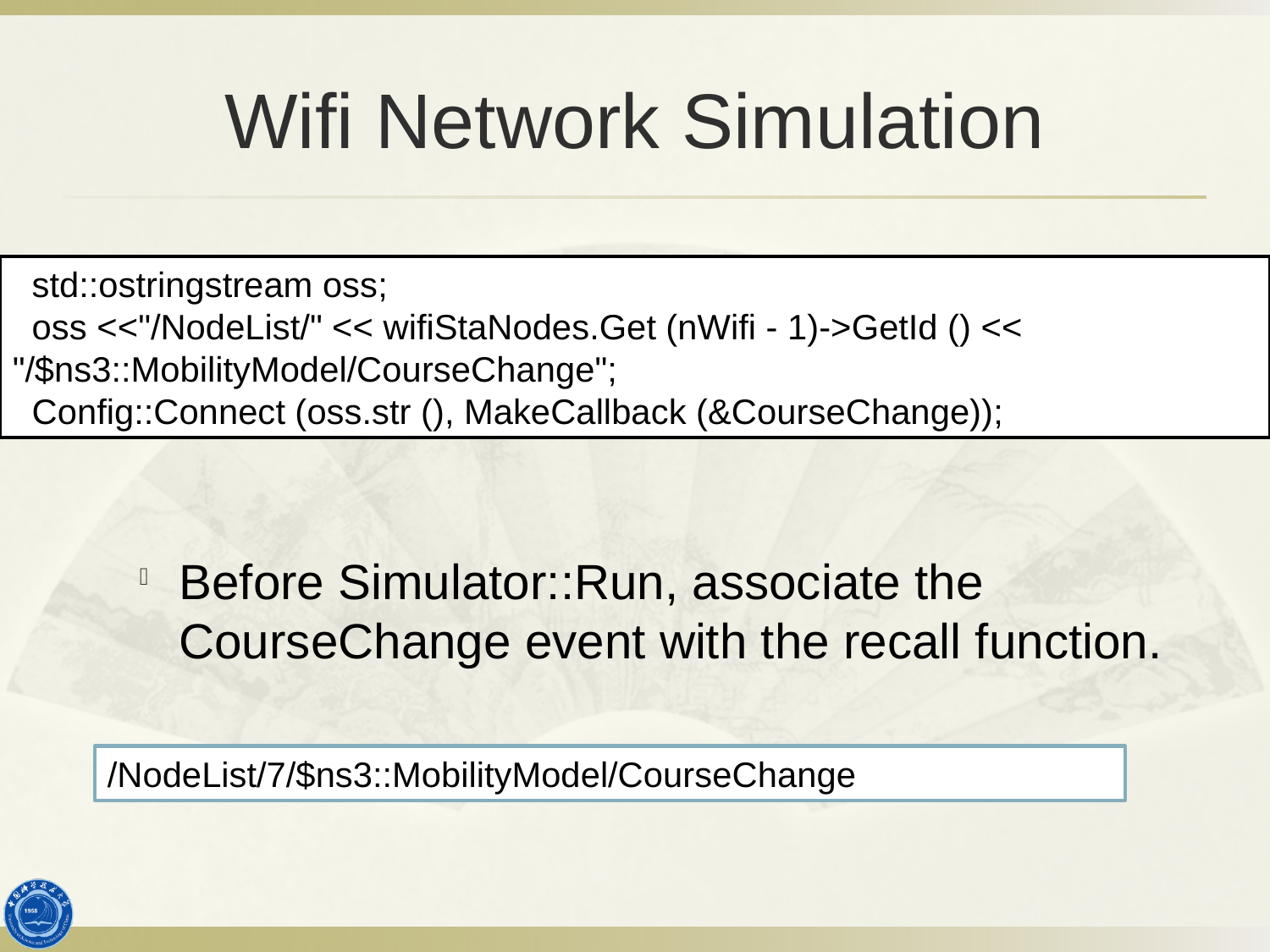

# Wifi Network Simulation

Before Simulator::Run, associate the CourseChange event with the recall function.
  std::ostringstream oss;
  oss <<"/NodeList/" << wifiStaNodes.Get (nWifi - 1)->GetId () <<
"/$ns3::MobilityModel/CourseChange";
  Config::Connect (oss.str (), MakeCallback (&CourseChange));
/NodeList/7/$ns3::MobilityModel/CourseChange